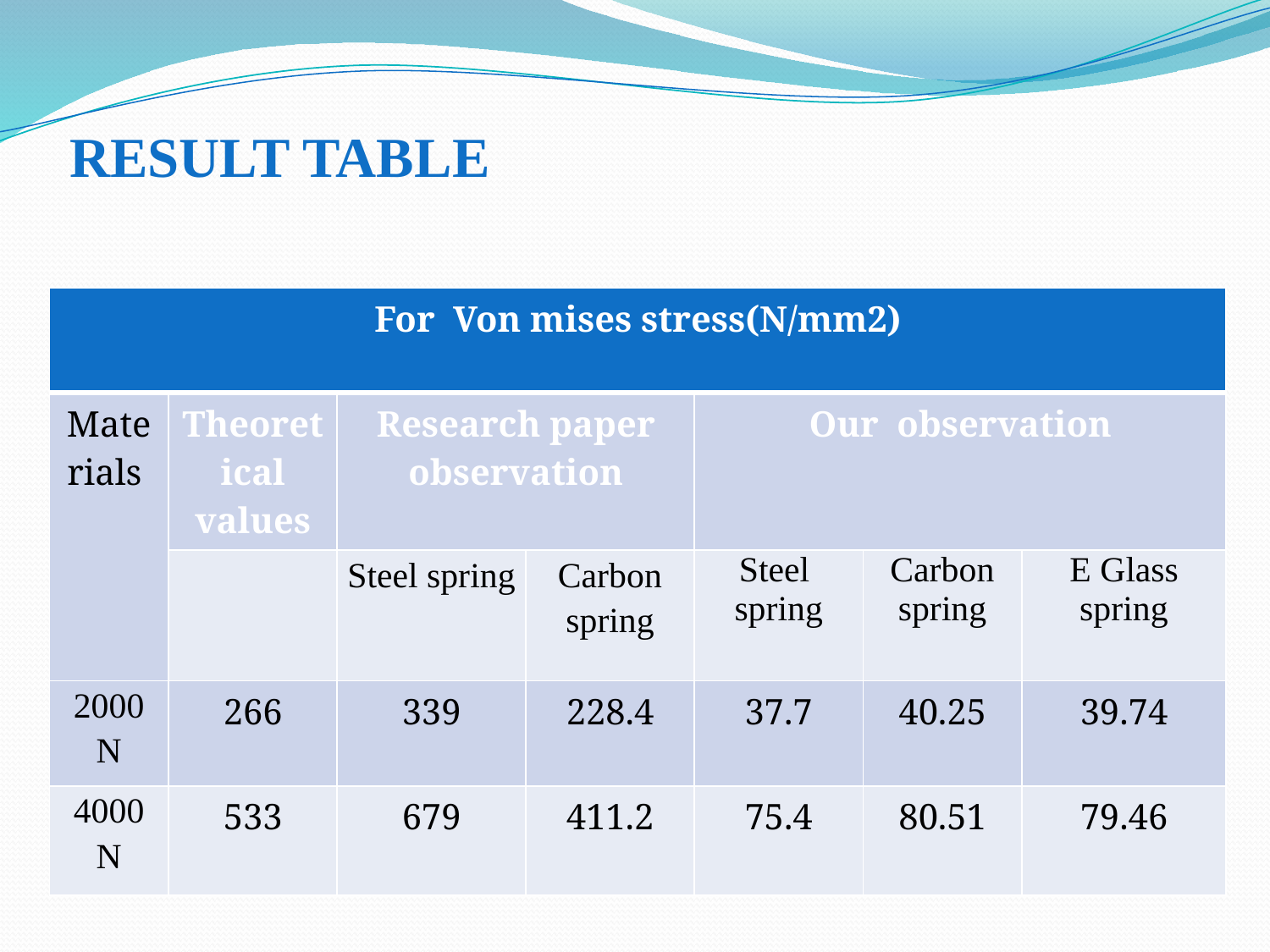

# RESULT table
| For Von mises stress(N/mm2) |  |  |  |  |  |  |
| --- | --- | --- | --- | --- | --- | --- |
| Materials | Theoretical values | Research paper observation |  | Our observation |  |  |
|  |  | Steel spring | Carbon spring | Steel spring | Carbon spring | E Glass spring |
| 2000 N | 266 | 339 | 228.4 | 37.7 | 40.25 | 39.74 |
| 4000 N | 533 | 679 | 411.2 | 75.4 | 80.51 | 79.46 |